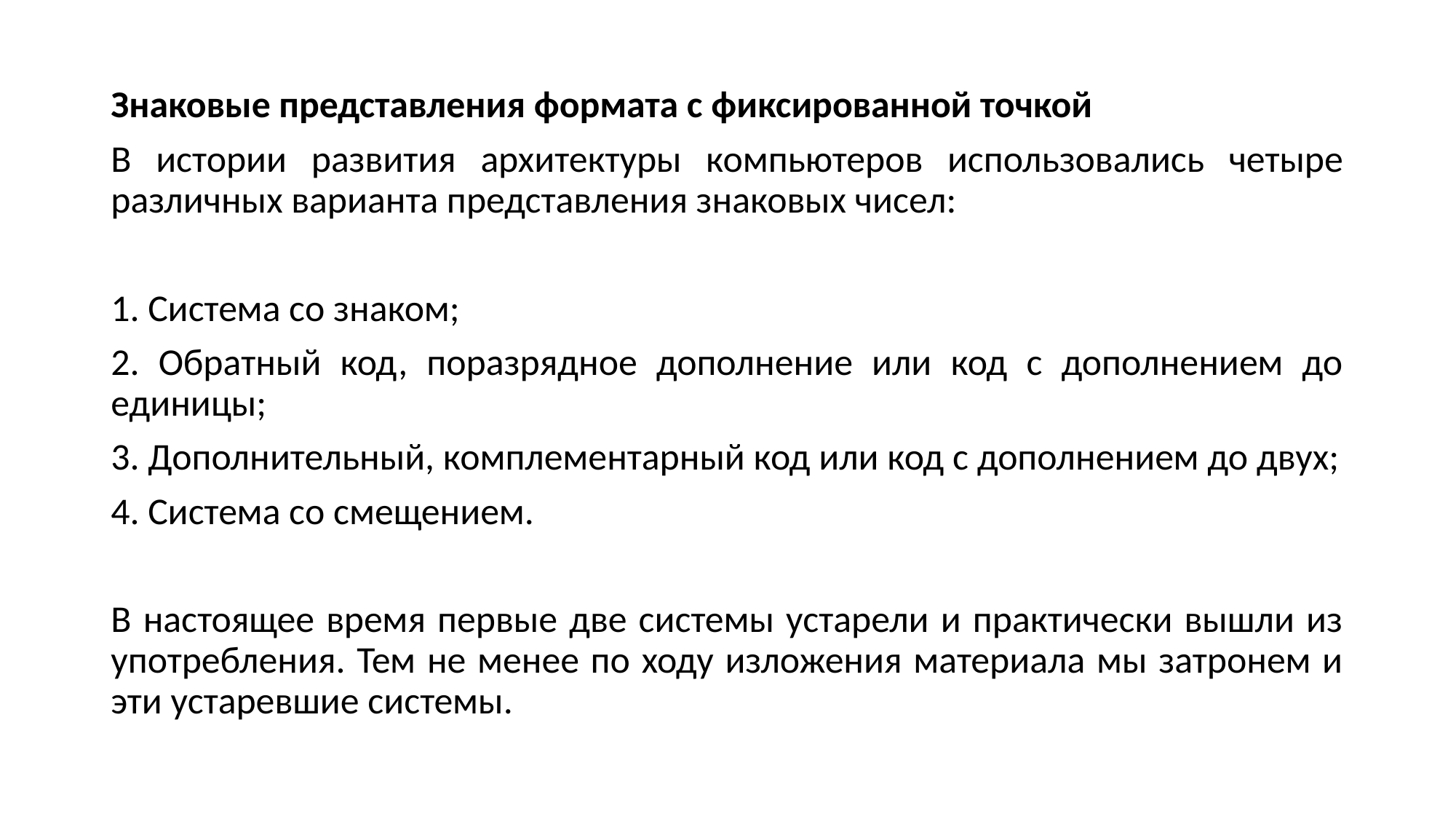

Знаковые представления формата с фиксированной точкой
В истории развития архитектуры компьютеров использовались четыре различных варианта представления знаковых чисел:

1. Система со знаком;
2. Обратный код, поразрядное дополнение или код с дополнением до единицы;
3. Дополнительный, комплементарный код или код с дополнением до двух;
4. Система со смещением.

В настоящее время первые две системы устарели и практически вышли из употребления. Тем не менее по ходу изложения материала мы затронем и эти устаревшие системы.